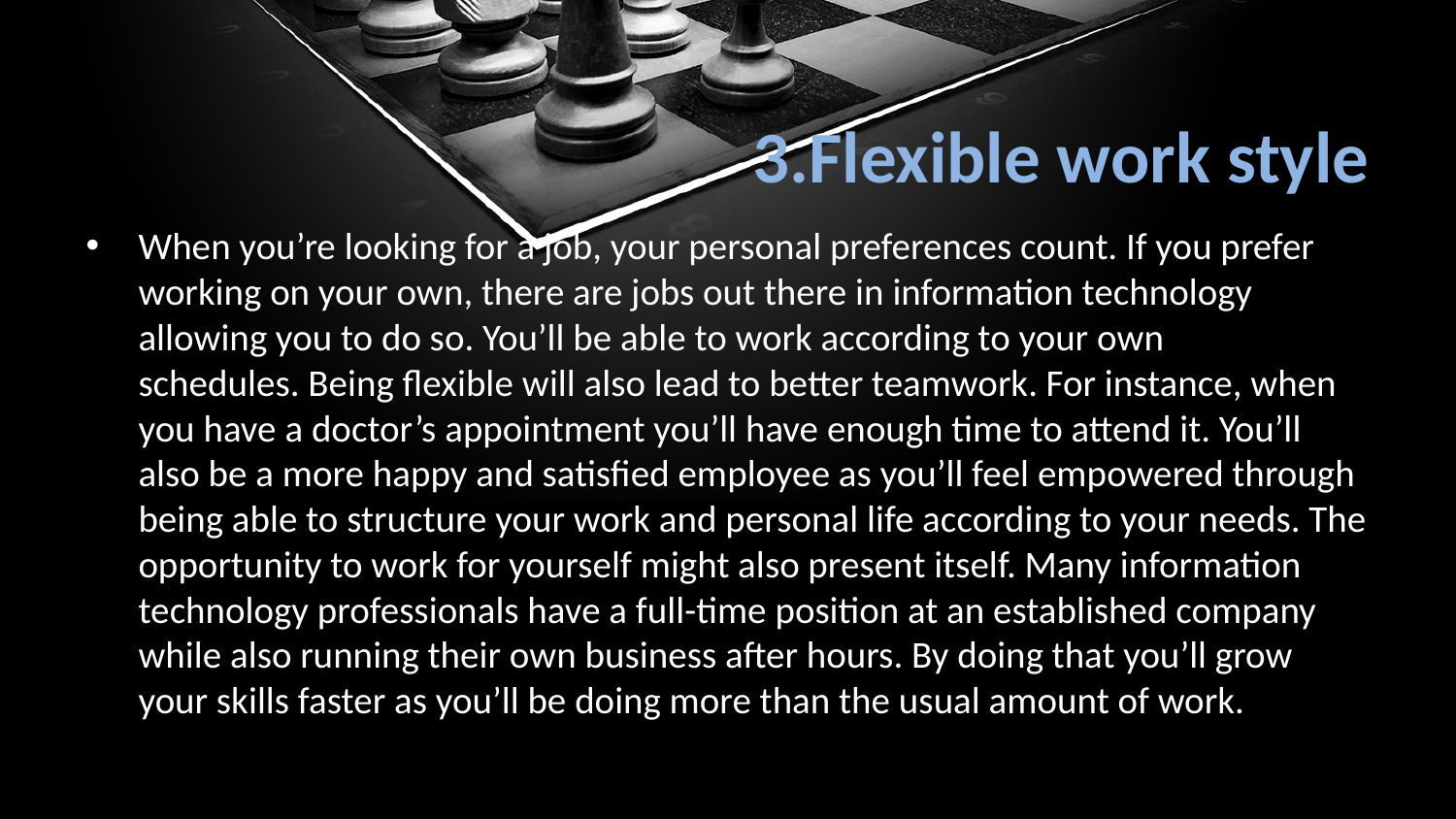

# 3.Flexible work style
When you’re looking for a job, your personal preferences count. If you prefer working on your own, there are jobs out there in information technology allowing you to do so. You’ll be able to work according to your own schedules. Being flexible will also lead to better teamwork. For instance, when you have a doctor’s appointment you’ll have enough time to attend it. You’ll also be a more happy and satisfied employee as you’ll feel empowered through being able to structure your work and personal life according to your needs. The opportunity to work for yourself might also present itself. Many information technology professionals have a full-time position at an established company while also running their own business after hours. By doing that you’ll grow your skills faster as you’ll be doing more than the usual amount of work.